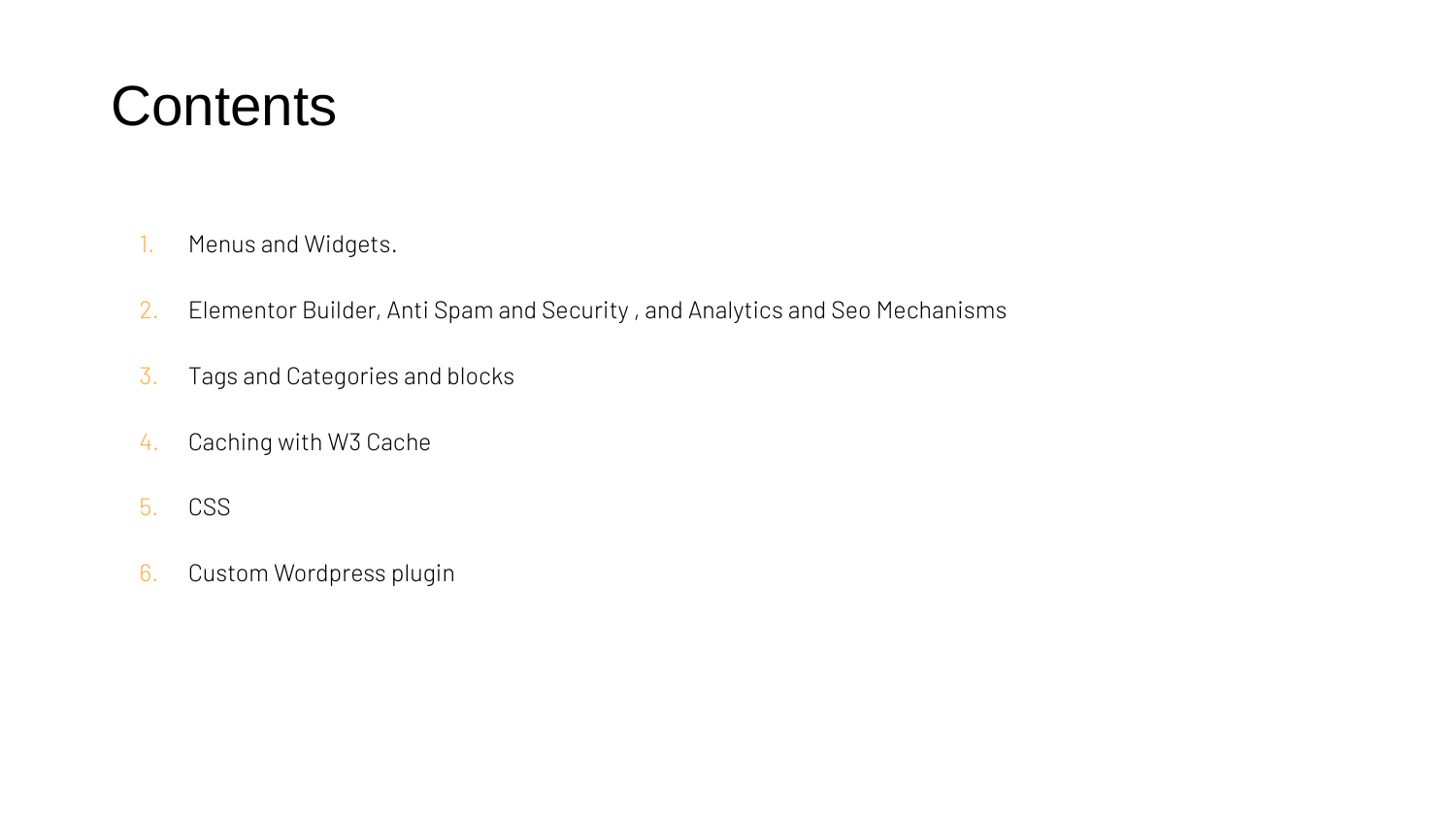

# Contents

Menus and Widgets.
Elementor Builder, Anti Spam and Security , and Analytics and Seo Mechanisms
Tags and Categories and blocks
Caching with W3 Cache
CSS
Custom Wordpress plugin